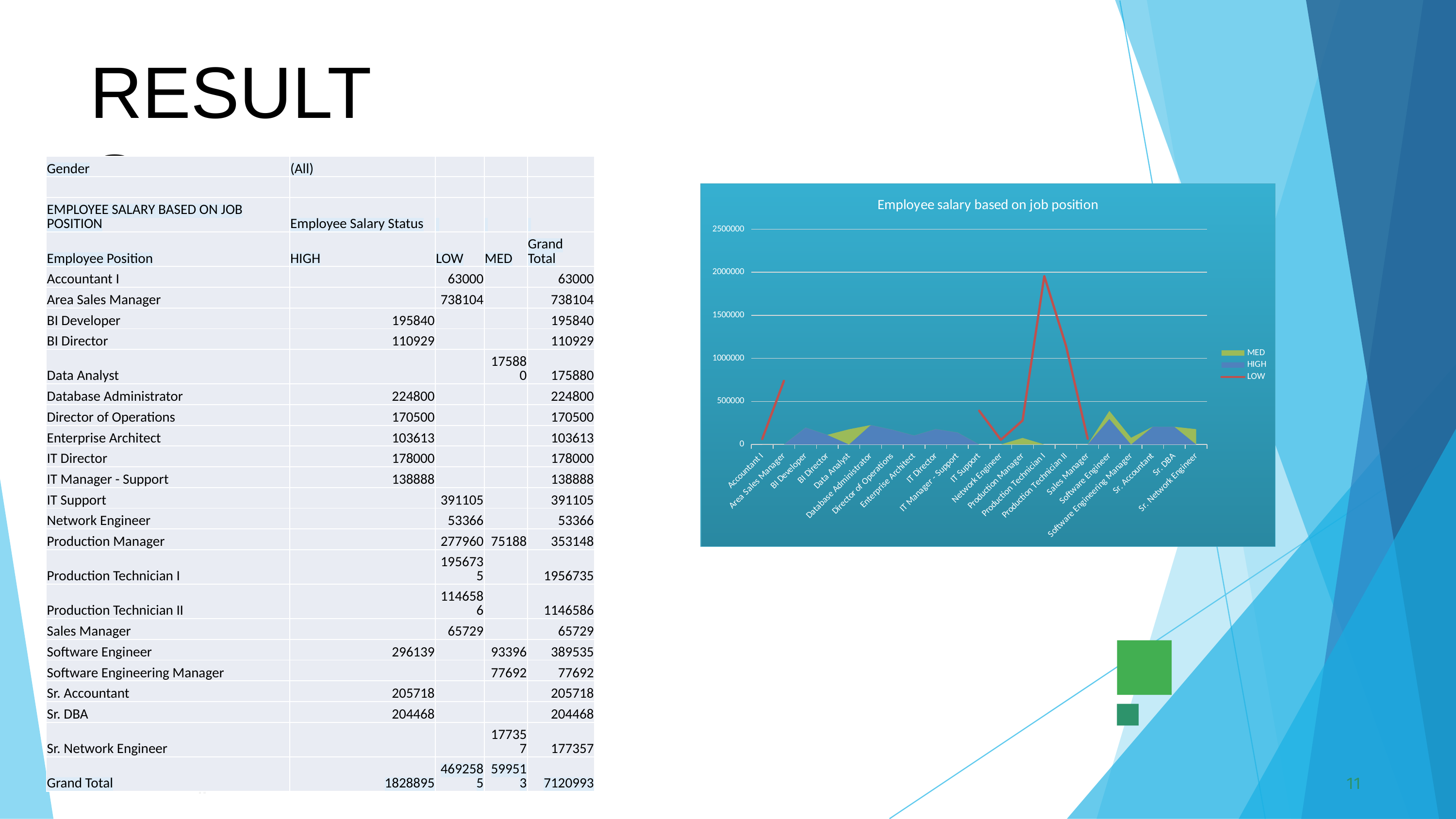

RESULTS
| Gender | (All) |  |  |  |
| --- | --- | --- | --- | --- |
|  |  |  |  |  |
| EMPLOYEE SALARY BASED ON JOB POSITION | Employee Salary Status |  |  |  |
| Employee Position | HIGH | LOW | MED | Grand Total |
| Accountant I |  | 63000 |  | 63000 |
| Area Sales Manager |  | 738104 |  | 738104 |
| BI Developer | 195840 |  |  | 195840 |
| BI Director | 110929 |  |  | 110929 |
| Data Analyst |  |  | 175880 | 175880 |
| Database Administrator | 224800 |  |  | 224800 |
| Director of Operations | 170500 |  |  | 170500 |
| Enterprise Architect | 103613 |  |  | 103613 |
| IT Director | 178000 |  |  | 178000 |
| IT Manager - Support | 138888 |  |  | 138888 |
| IT Support |  | 391105 |  | 391105 |
| Network Engineer |  | 53366 |  | 53366 |
| Production Manager |  | 277960 | 75188 | 353148 |
| Production Technician I |  | 1956735 |  | 1956735 |
| Production Technician II |  | 1146586 |  | 1146586 |
| Sales Manager |  | 65729 |  | 65729 |
| Software Engineer | 296139 |  | 93396 | 389535 |
| Software Engineering Manager |  |  | 77692 | 77692 |
| Sr. Accountant | 205718 |  |  | 205718 |
| Sr. DBA | 204468 |  |  | 204468 |
| Sr. Network Engineer |  |  | 177357 | 177357 |
| Grand Total | 1828895 | 4692585 | 599513 | 7120993 |

### Chart: Employee salary based on job position

| Category | HIGH | MED | LOW |
|---|---|---|---|
| Accountant I | None | None | 63000.0 |
| Area Sales Manager | None | None | 738104.0 |
| BI Developer | 195840.0 | None | None |
| BI Director | 110929.0 | None | None |
| Data Analyst | None | 175880.0 | None |
| Database Administrator | 224800.0 | None | None |
| Director of Operations | 170500.0 | None | None |
| Enterprise Architect | 103613.0 | None | None |
| IT Director | 178000.0 | None | None |
| IT Manager - Support | 138888.0 | None | None |
| IT Support | None | None | 391105.0 |
| Network Engineer | None | None | 53366.0 |
| Production Manager | None | 75188.0 | 277960.0 |
| Production Technician I | None | None | 1956735.0 |
| Production Technician II | None | None | 1146586.0 |
| Sales Manager | None | None | 65729.0 |
| Software Engineer | 296139.0 | 93396.0 | None |
| Software Engineering Manager | None | 77692.0 | None |
| Sr. Accountant | 205718.0 | None | None |
| Sr. DBA | 204468.0 | None | None |
| Sr. Network Engineer | None | 177357.0 | None |

11